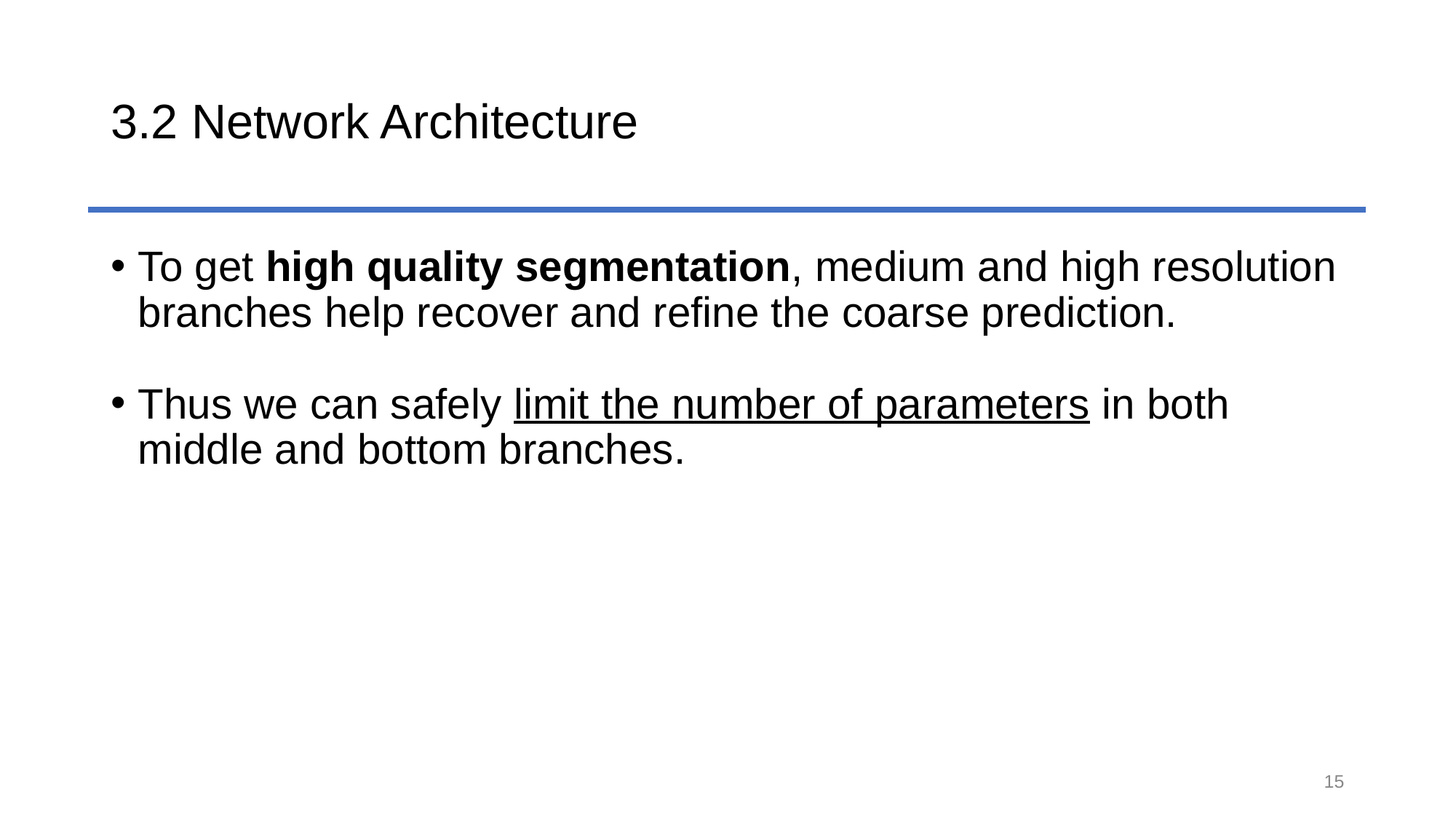

# 3.2 Network Architecture
To get high quality segmentation, medium and high resolution branches help recover and refine the coarse prediction.

Thus we can safely limit the number of parameters in both middle and bottom branches.
15